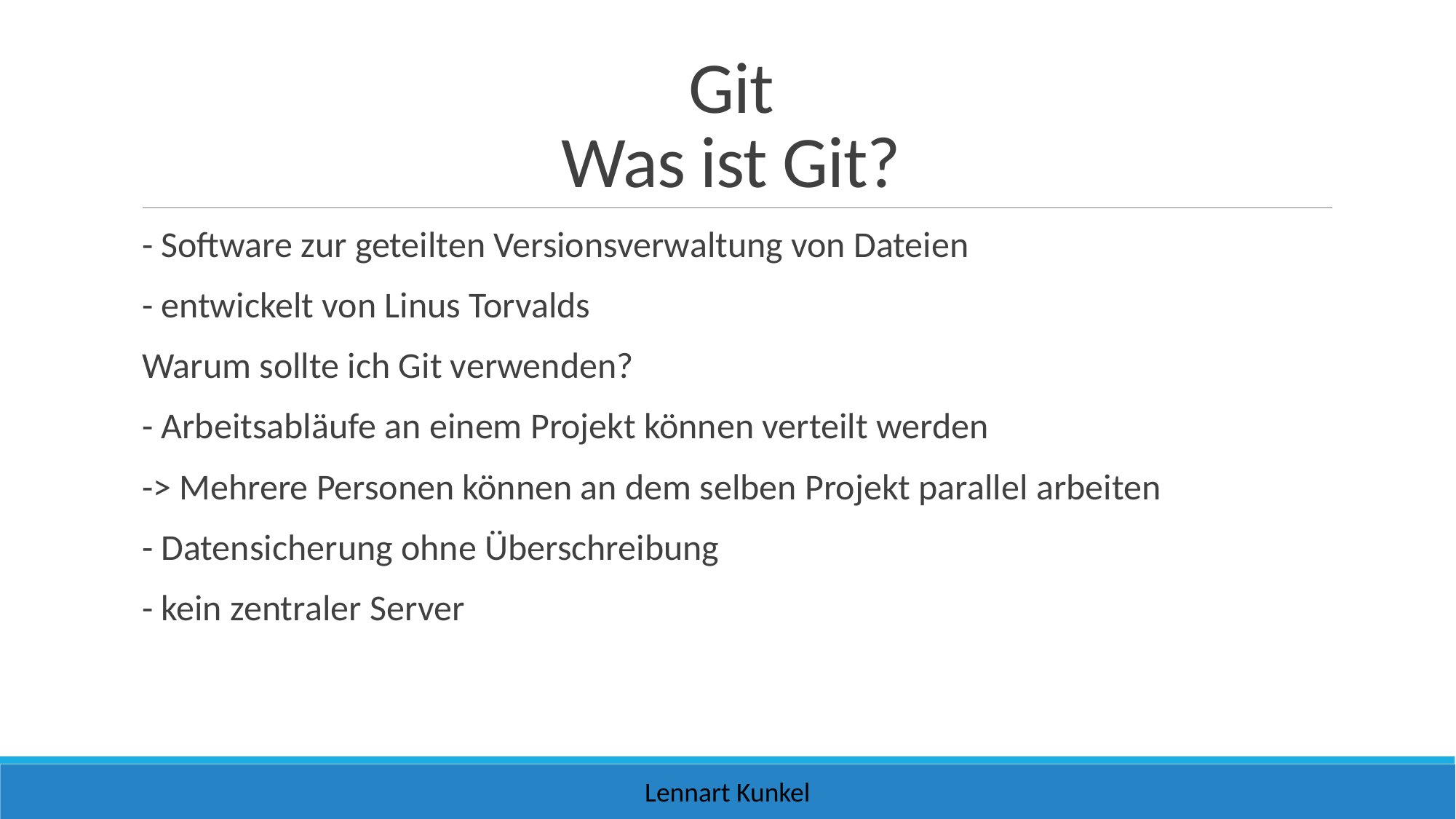

# Git Was ist Git?
- Software zur geteilten Versionsverwaltung von Dateien
- entwickelt von Linus Torvalds
Warum sollte ich Git verwenden?
- Arbeitsabläufe an einem Projekt können verteilt werden
-> Mehrere Personen können an dem selben Projekt parallel arbeiten
- Datensicherung ohne Überschreibung
- kein zentraler Server
Lennart Kunkel